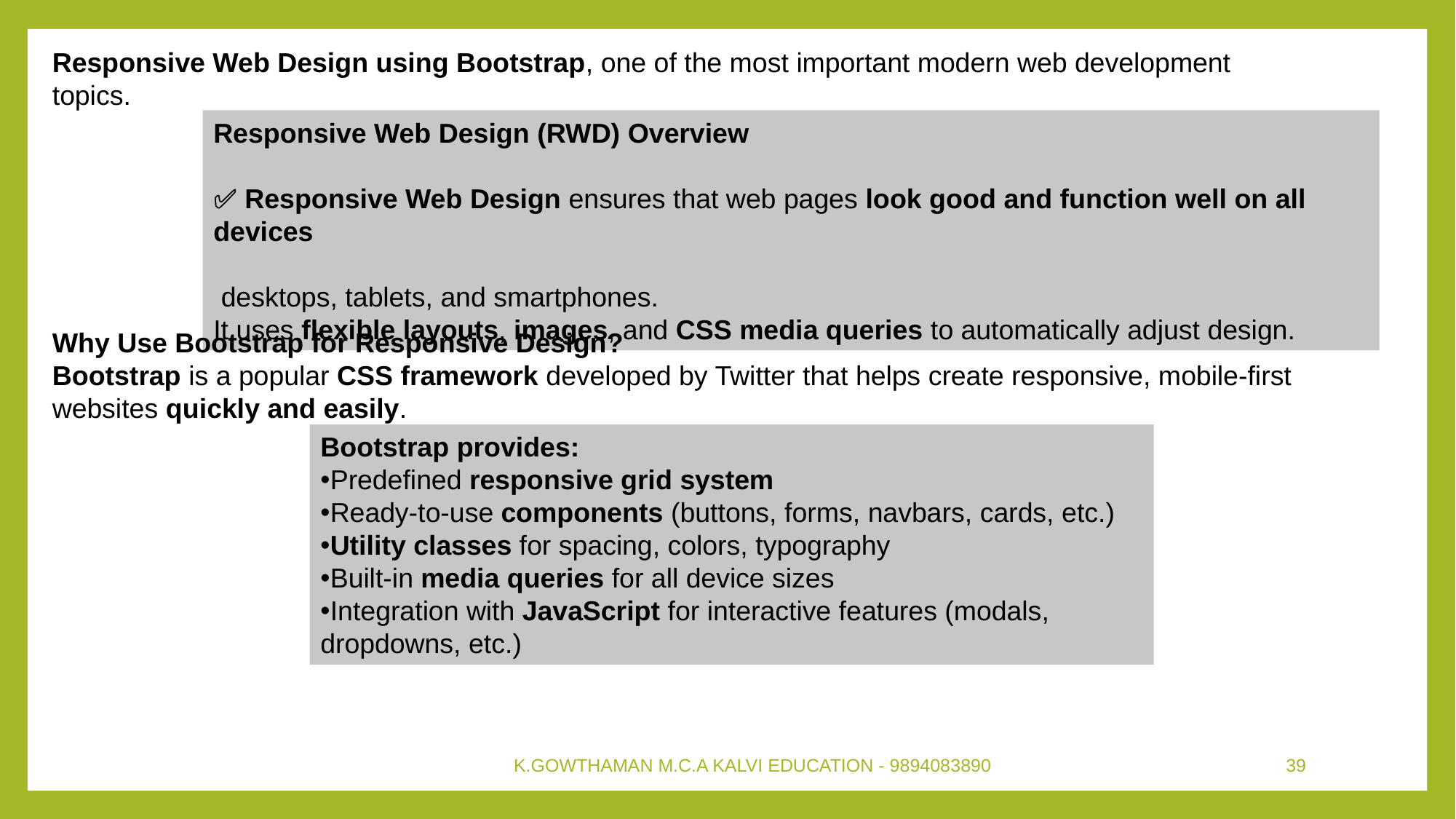

Responsive Web Design using Bootstrap, one of the most important modern web development topics.
Responsive Web Design (RWD) Overview

✅ Responsive Web Design ensures that web pages look good and function well on all devices

 desktops, tablets, and smartphones.
It uses flexible layouts, images, and CSS media queries to automatically adjust design.
Why Use Bootstrap for Responsive Design?
Bootstrap is a popular CSS framework developed by Twitter that helps create responsive, mobile-first websites quickly and easily.
Bootstrap provides:
Predefined responsive grid system
Ready-to-use components (buttons, forms, navbars, cards, etc.)
Utility classes for spacing, colors, typography
Built-in media queries for all device sizes
Integration with JavaScript for interactive features (modals, dropdowns, etc.)
K.GOWTHAMAN M.C.A KALVI EDUCATION - 9894083890
39